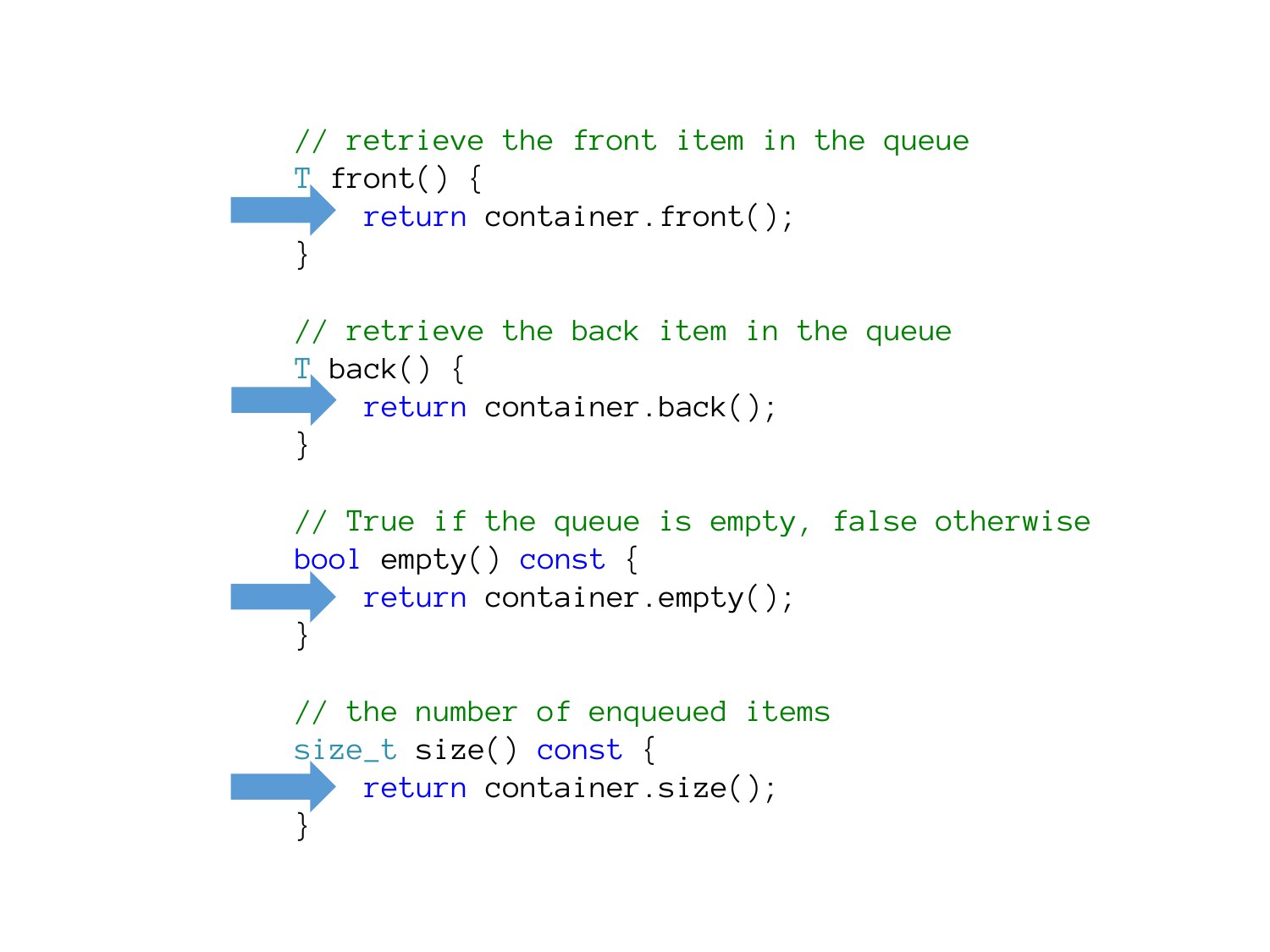

// retrieve the front item in the queue
    T front() {
        return container.front();
    }

    // retrieve the back item in the queue
    T back() {
        return container.back();
    }

    // True if the queue is empty, false otherwise
    bool empty() const {
        return container.empty();
    }

    // the number of enqueued items
    size_t size() const {
        return container.size();
    }